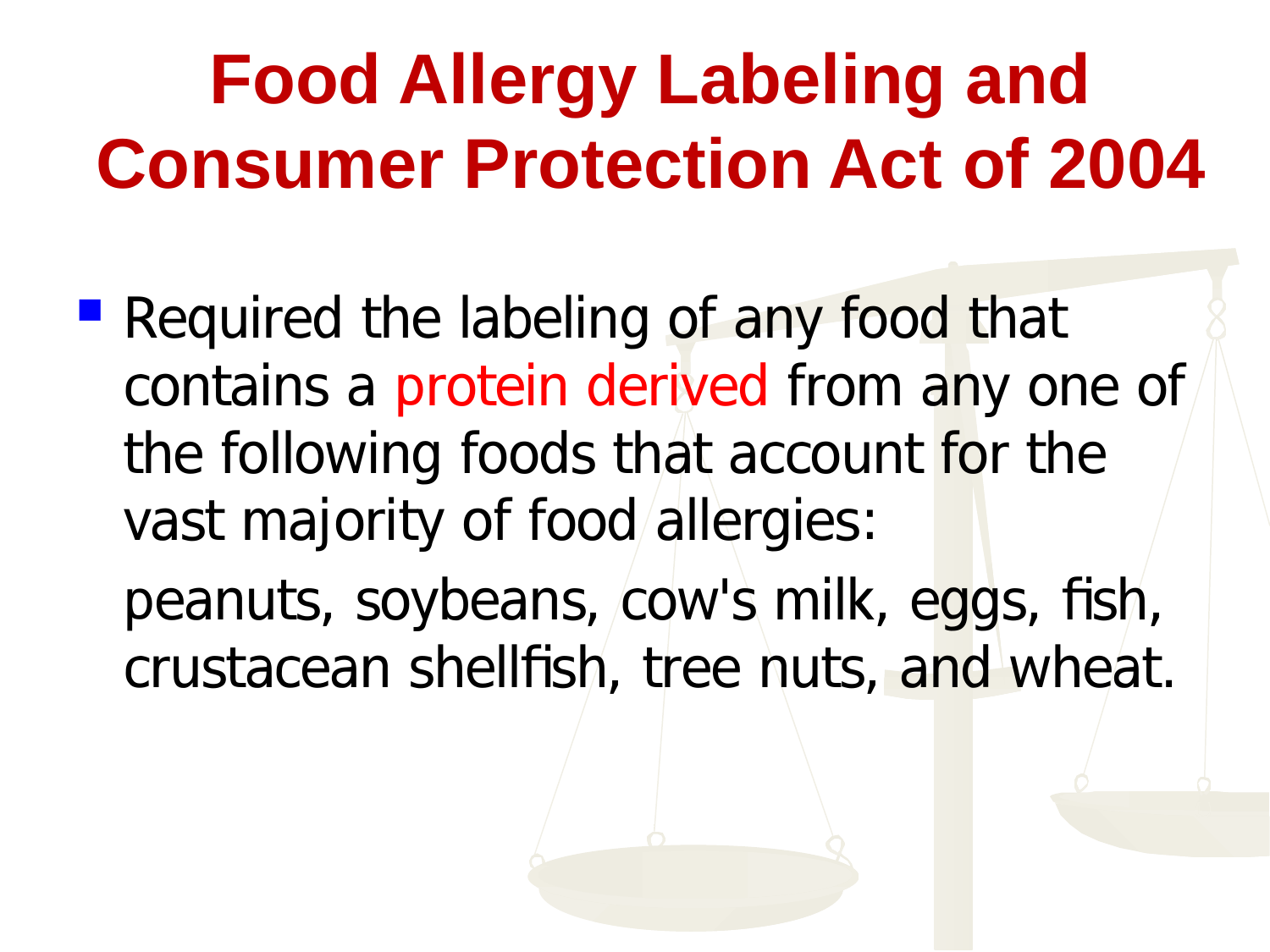

# Food Allergy Labeling and Consumer Protection Act of 2004
Required the labeling of any food that contains a protein derived from any one of the following foods that account for the vast majority of food allergies:
	peanuts, soybeans, cow's milk, eggs, fish, crustacean shellfish, tree nuts, and wheat.